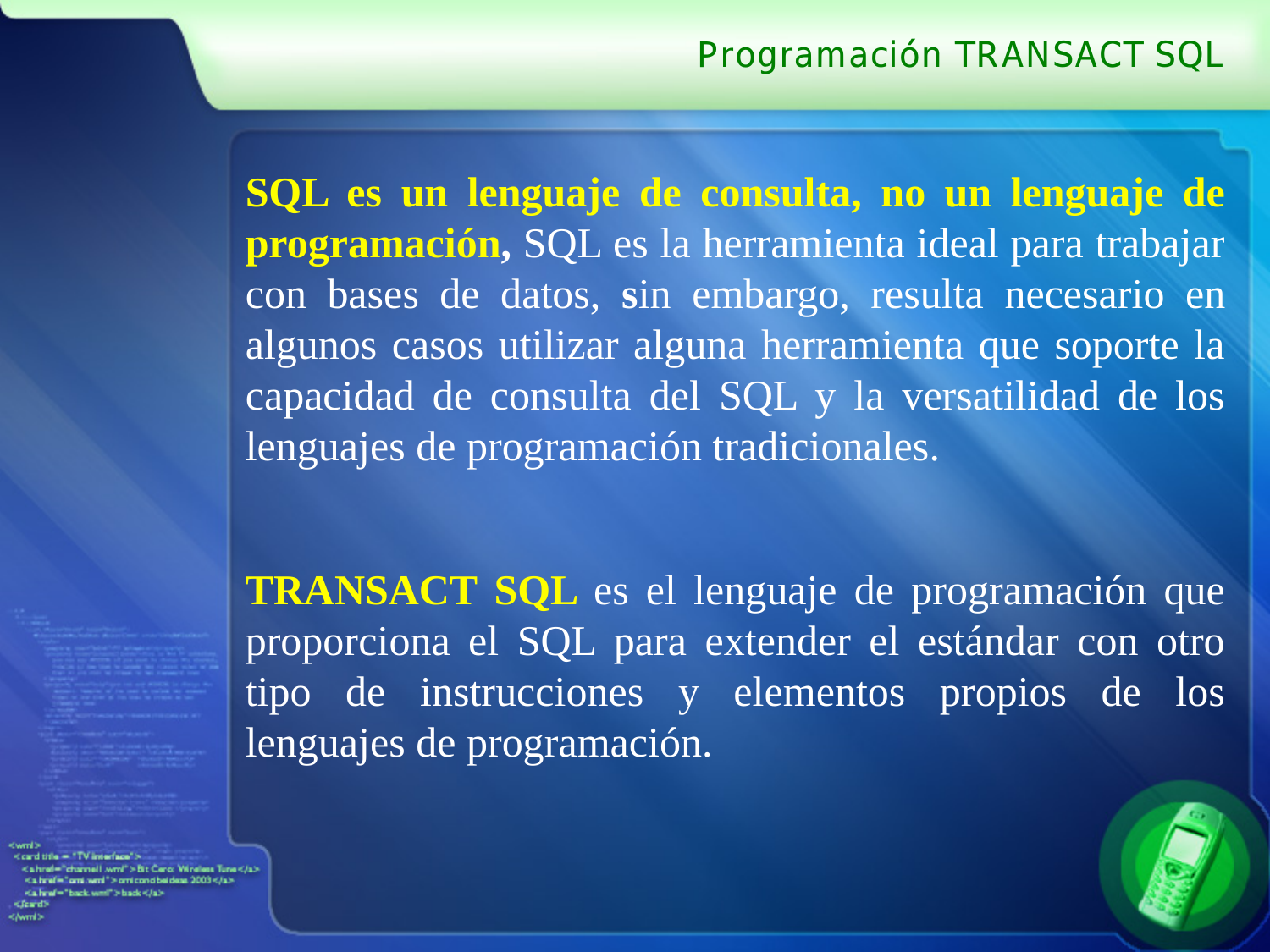

# Programación TRANSACT SQL
SQL es un lenguaje de consulta, no un lenguaje de programación, SQL es la herramienta ideal para trabajar con bases de datos, sin embargo, resulta necesario en algunos casos utilizar alguna herramienta que soporte la capacidad de consulta del SQL y la versatilidad de los lenguajes de programación tradicionales.

TRANSACT SQL es el lenguaje de programación que proporciona el SQL para extender el estándar con otro tipo de instrucciones y elementos propios de los lenguajes de programación.